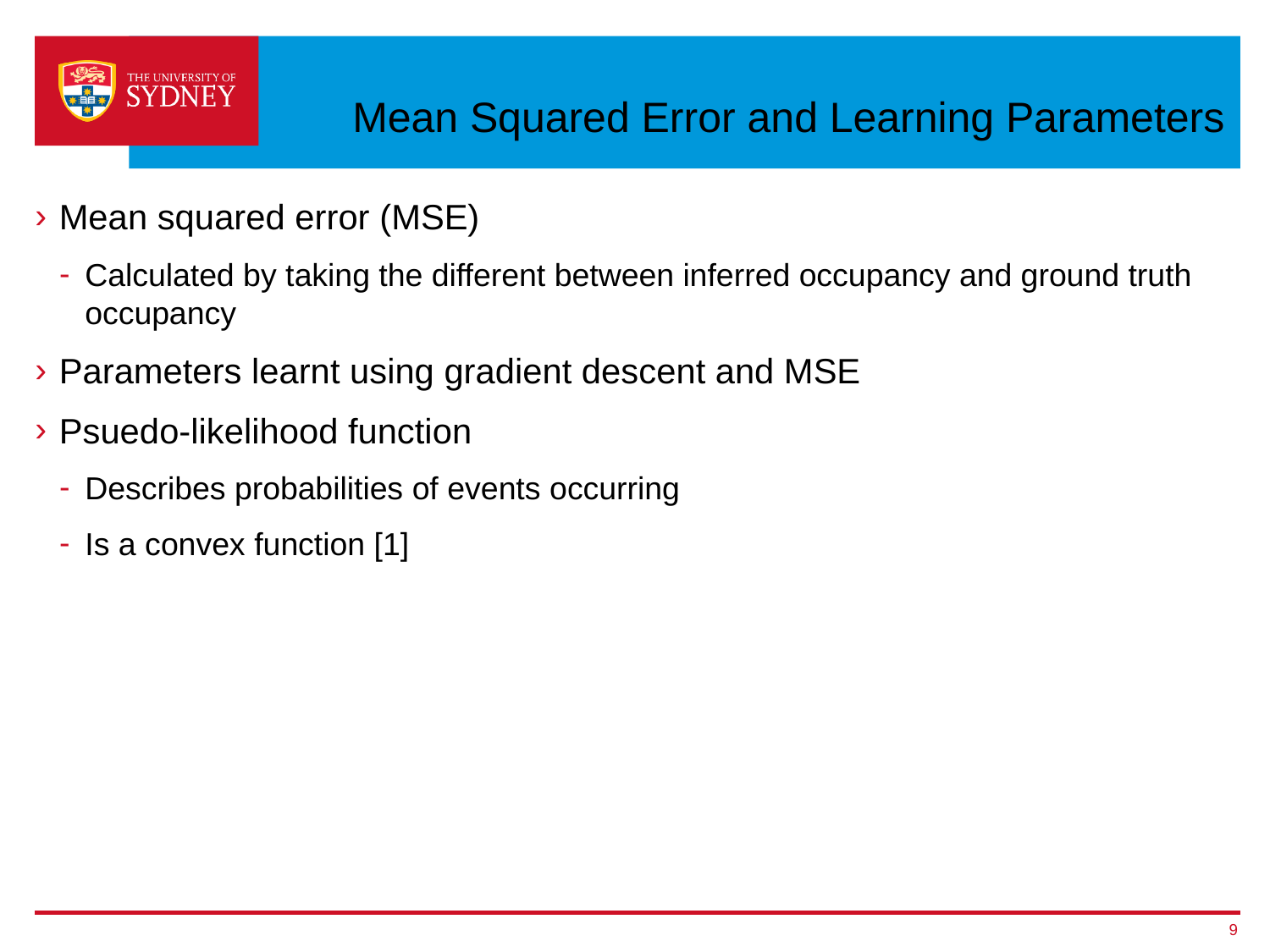

# Mean Squared Error and Learning Parameters
Mean squared error (MSE)
Calculated by taking the different between inferred occupancy and ground truth occupancy
Parameters learnt using gradient descent and MSE
Psuedo-likelihood function
Describes probabilities of events occurring
Is a convex function [1]
9